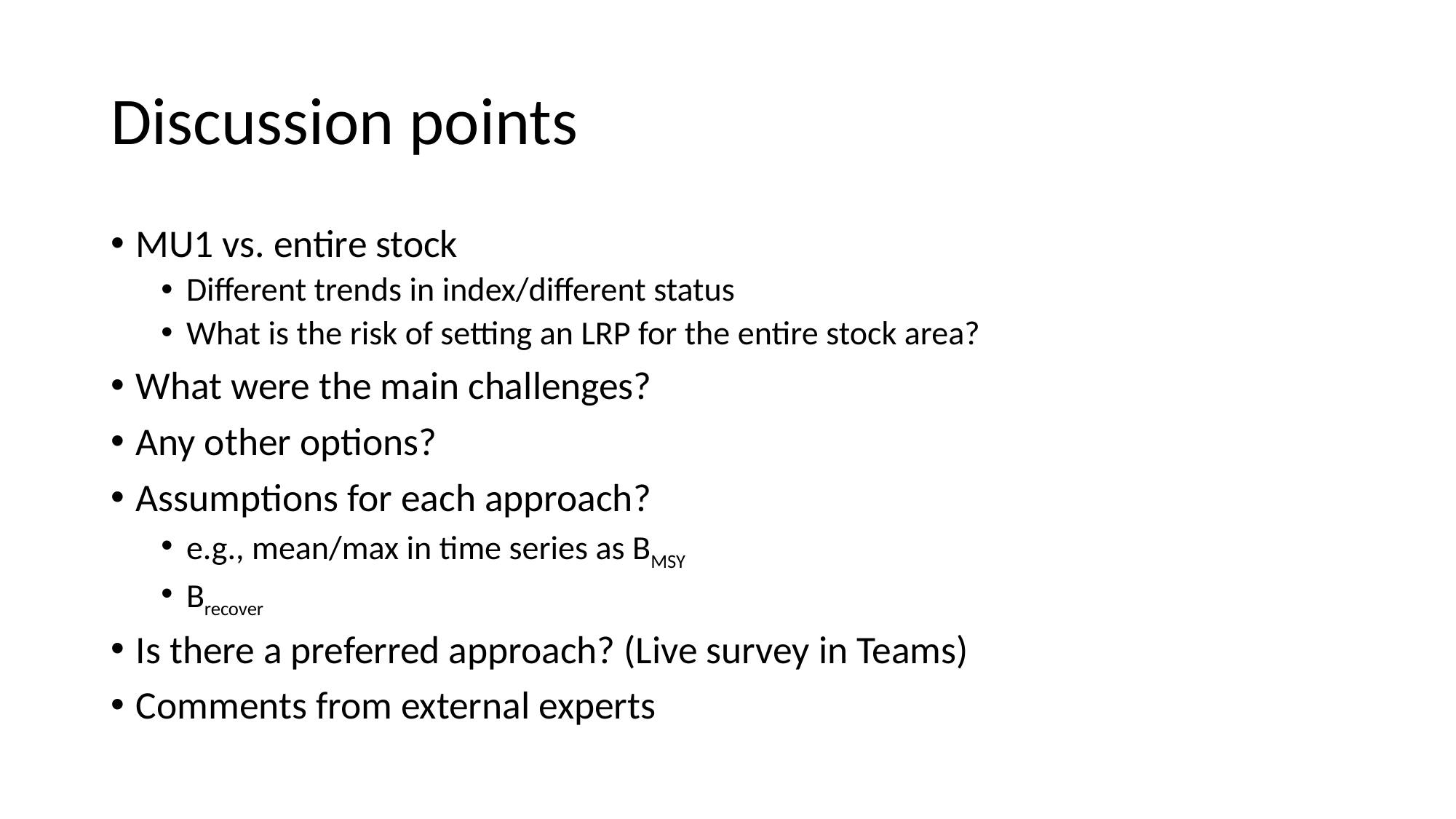

# Discussion points
MU1 vs. entire stock
Different trends in index/different status
What is the risk of setting an LRP for the entire stock area?
What were the main challenges?
Any other options?
Assumptions for each approach?
e.g., mean/max in time series as BMSY
Brecover
Is there a preferred approach? (Live survey in Teams)
Comments from external experts